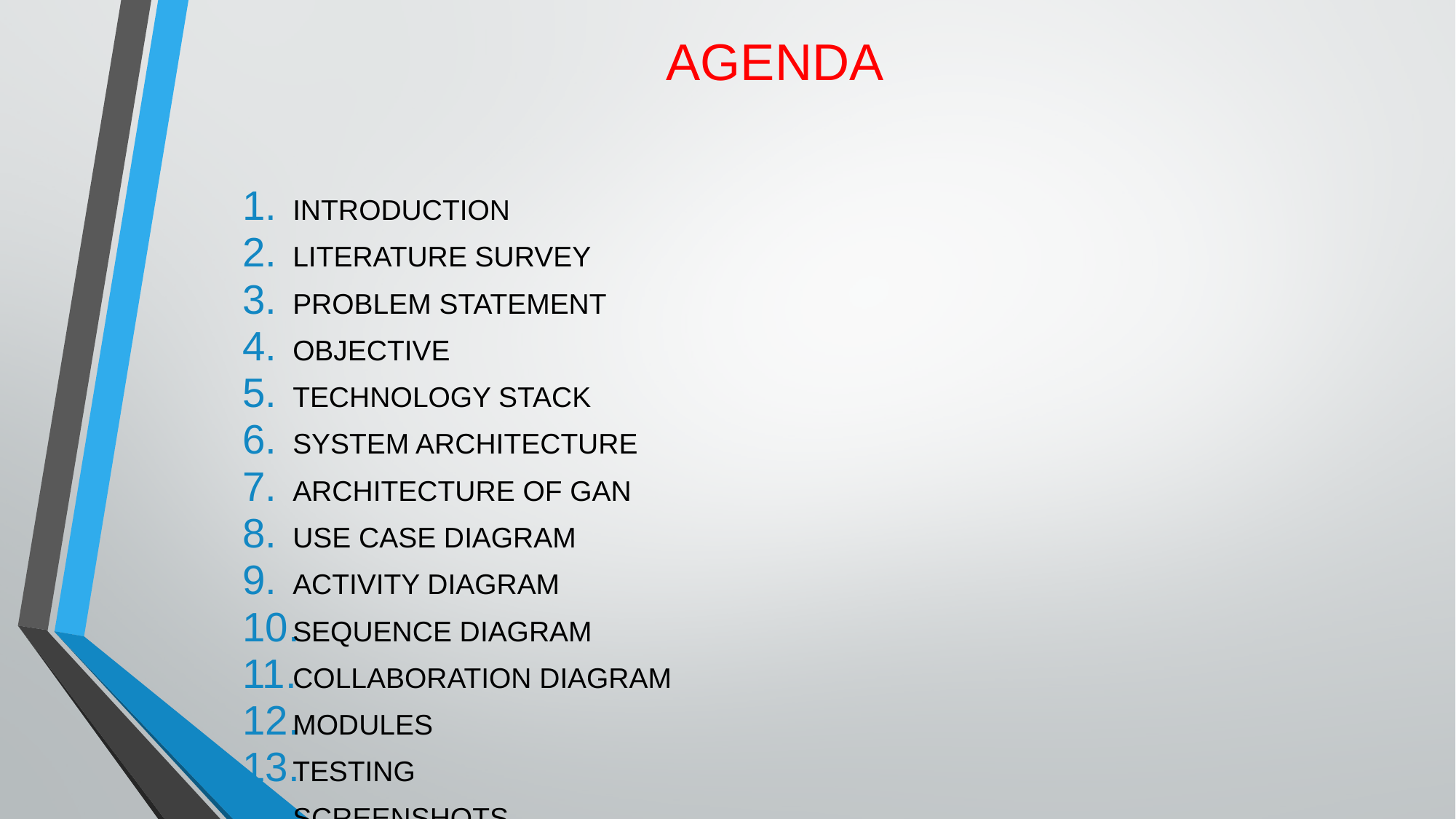

# AGENDA
INTRODUCTION
LITERATURE SURVEY
PROBLEM STATEMENT
OBJECTIVE
TECHNOLOGY STACK
SYSTEM ARCHITECTURE
ARCHITECTURE OF GAN
USE CASE DIAGRAM
ACTIVITY DIAGRAM
SEQUENCE DIAGRAM
COLLABORATION DIAGRAM
MODULES
TESTING
SCREENSHOTS
CONCLUSION
PUBLICATIONS